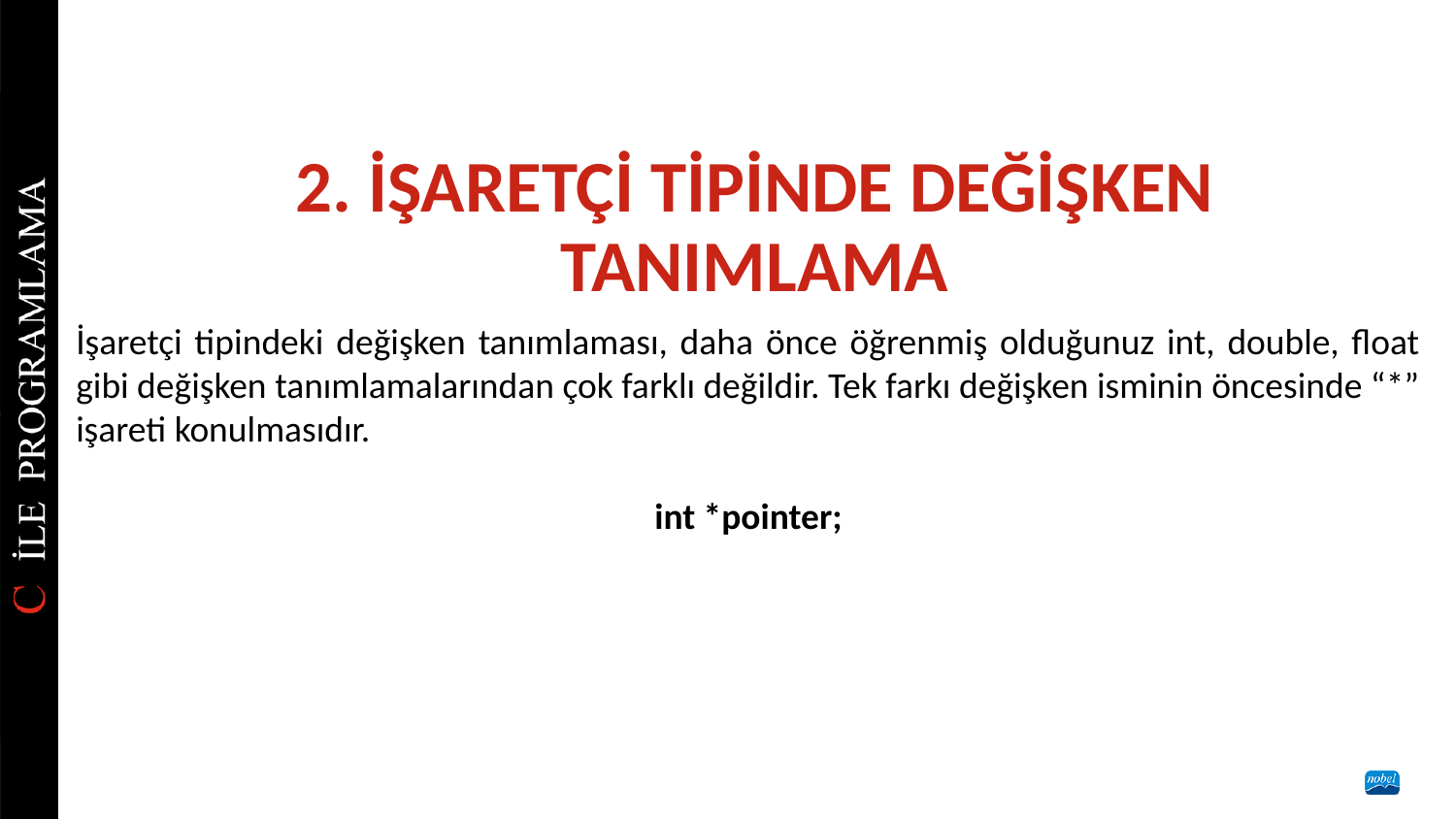

# 2. İŞARETÇİ TİPİNDE DEĞİŞKEN TANIMLAMA
İşaretçi tipindeki değişken tanımlaması, daha önce öğrenmiş olduğunuz int, double, float gibi değişken tanımlamalarından çok farklı değildir. Tek farkı değişken isminin öncesinde “*” işareti konulmasıdır.

int *pointer;